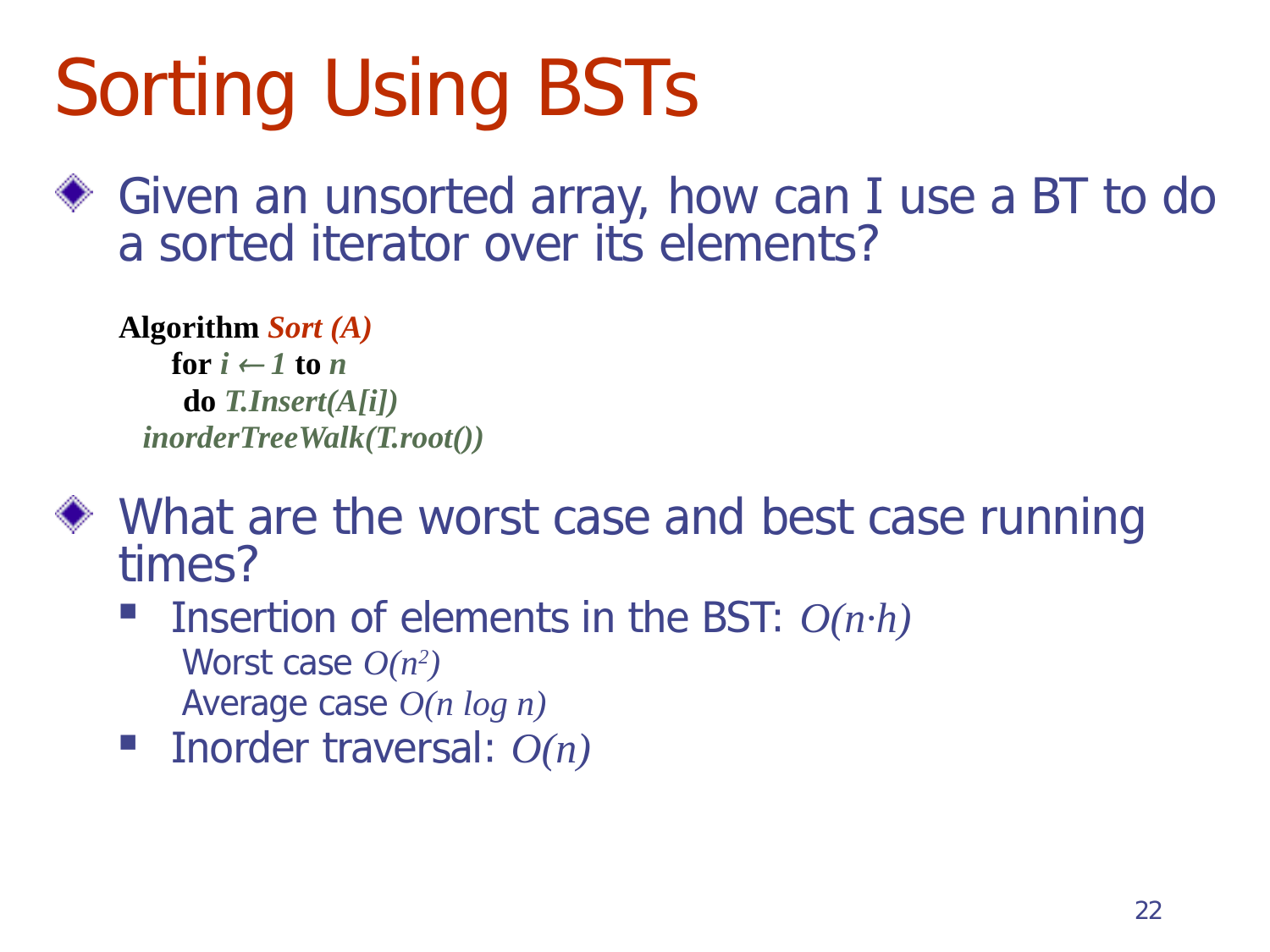

# Sorting Using BSTs
Given an unsorted array, how can I use a BT to do a sorted iterator over its elements?

Algorithm Sort (A)
	for i ← 1 to n
        do T.Insert(A[i])
   inorderTreeWalk(T.root())

What are the worst case and best case running times?
Insertion of elements in the BST: O(n·h)
Worst case O(n2)
Average case O(n log n)
Inorder traversal: O(n)

22